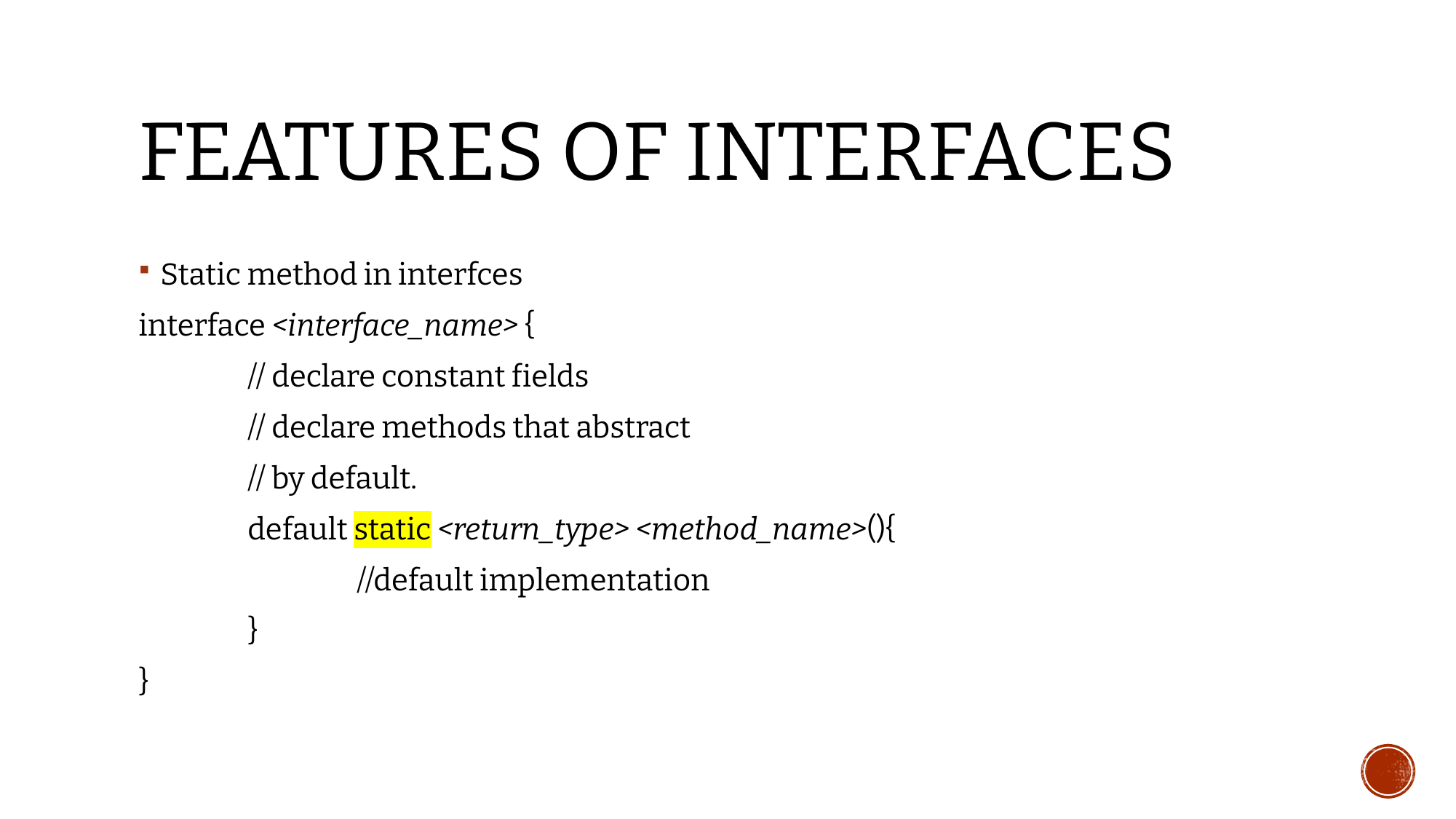

# Features of Interfaces
Static method in interfces
interface <interface_name> {
	// declare constant fields
	// declare methods that abstract
	// by default.
	default static <return_type> <method_name>(){
		//default implementation
	}
}